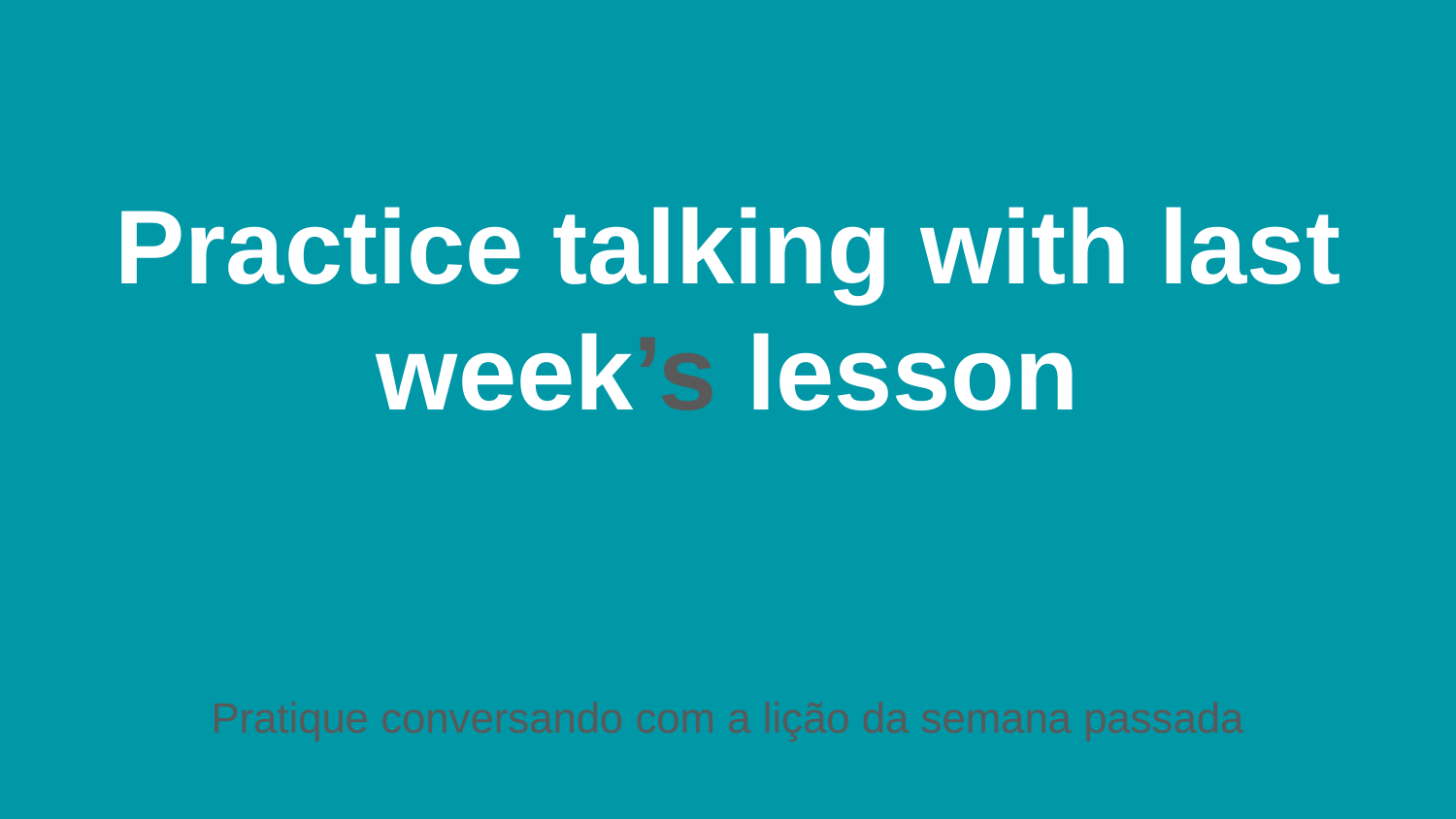

# Practice talking with last week’s lesson

Pratique conversando com a lição da semana passada